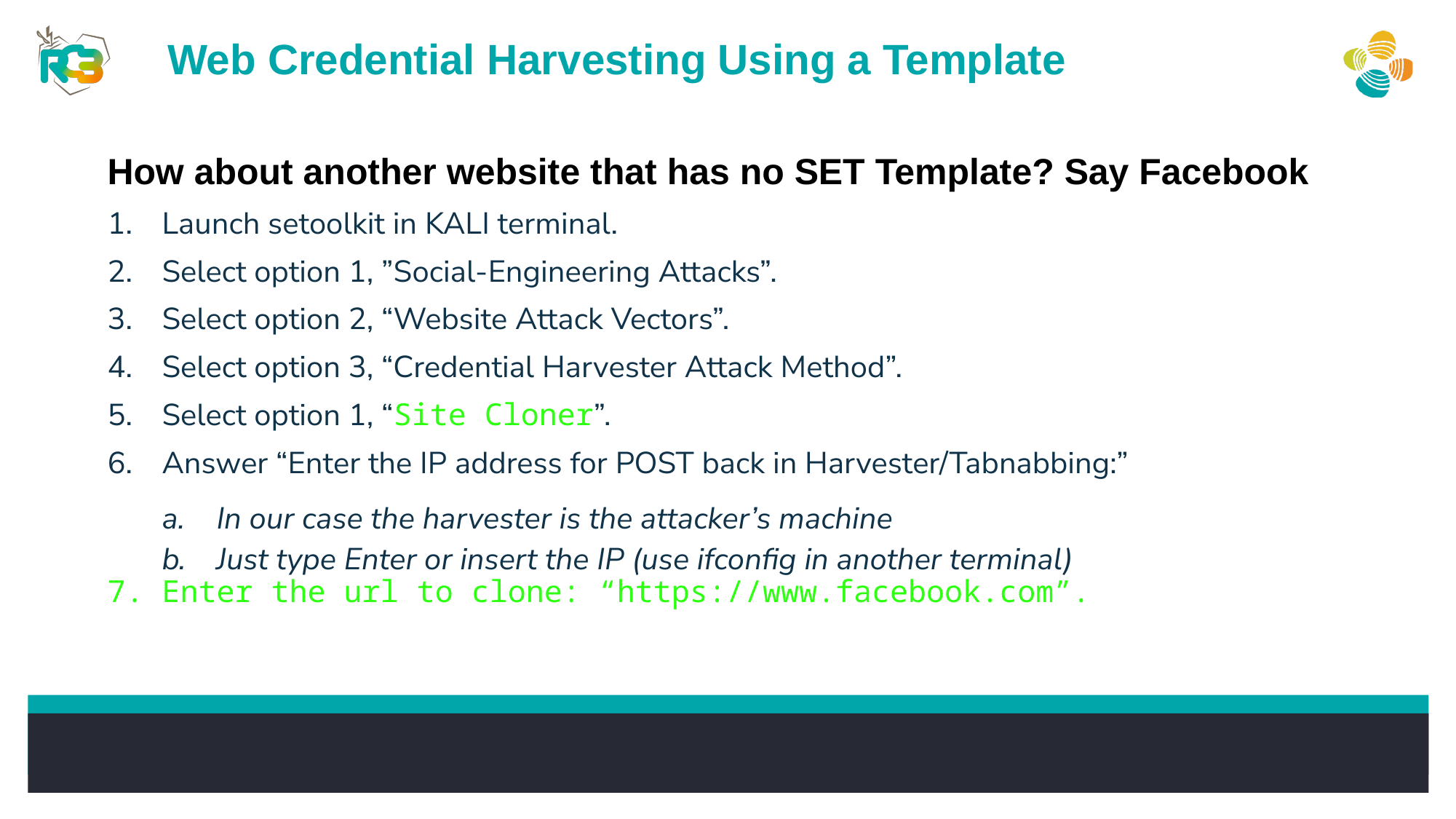

Web Credential Harvesting Using a Template

How about another website that has no SET Template? Say Facebook
Launch setoolkit in KALI terminal.
Select option 1, ”Social-Engineering Attacks”.
Select option 2, “Website Attack Vectors”.
Select option 3, “Credential Harvester Attack Method”.
Select option 1, “Site Cloner”.
Answer “Enter the IP address for POST back in Harvester/Tabnabbing:”
In our case the harvester is the attacker’s machine
Just type Enter or insert the IP (use ifconfig in another terminal)
Enter the url to clone: “https://www.facebook.com”.